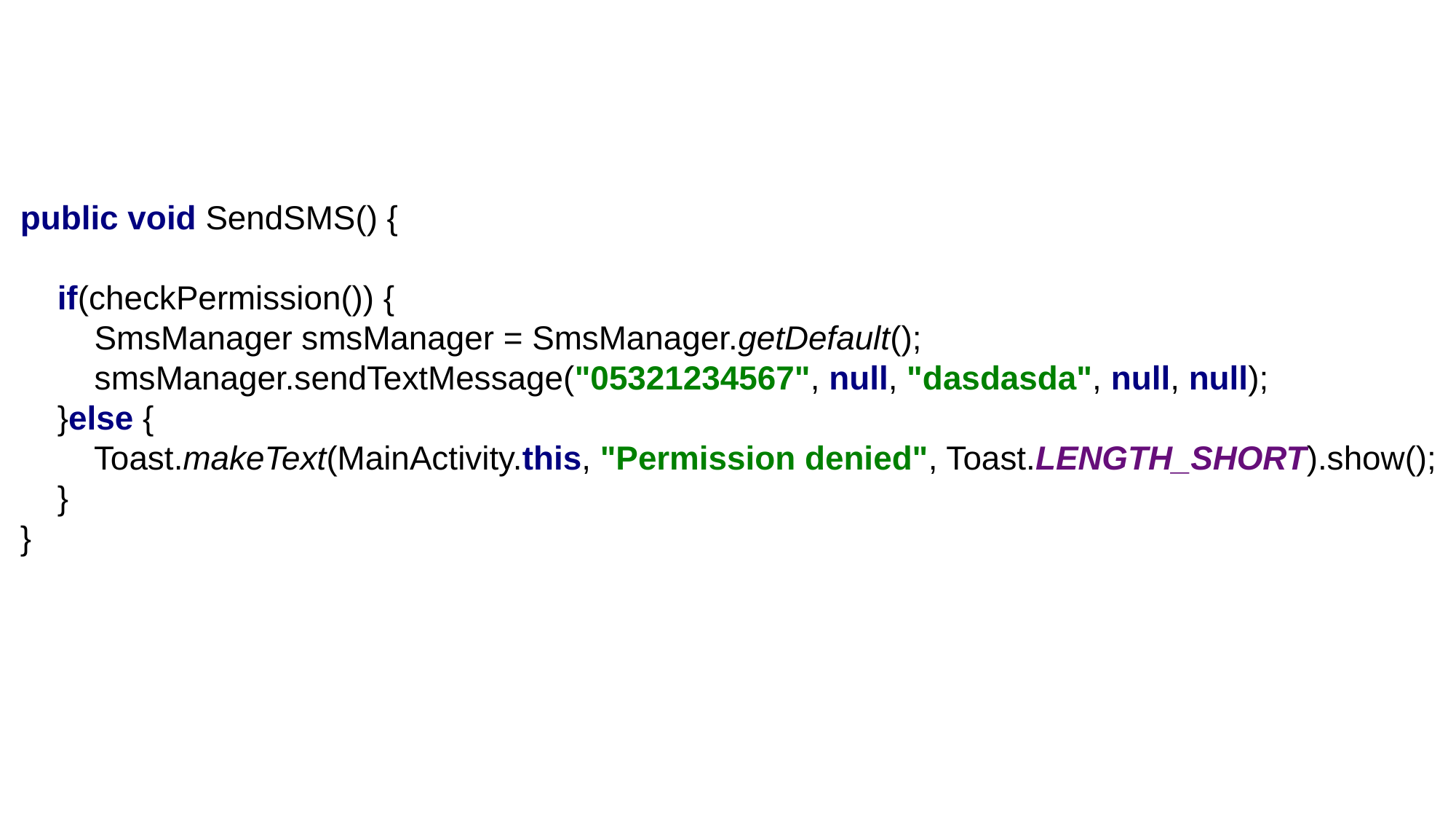

public void SendSMS() {
    if(checkPermission()) {
        SmsManager smsManager = SmsManager.getDefault();
        smsManager.sendTextMessage("05321234567", null, "dasdasda", null, null);
    }else {
        Toast.makeText(MainActivity.this, "Permission denied", Toast.LENGTH_SHORT).show();
    }
}